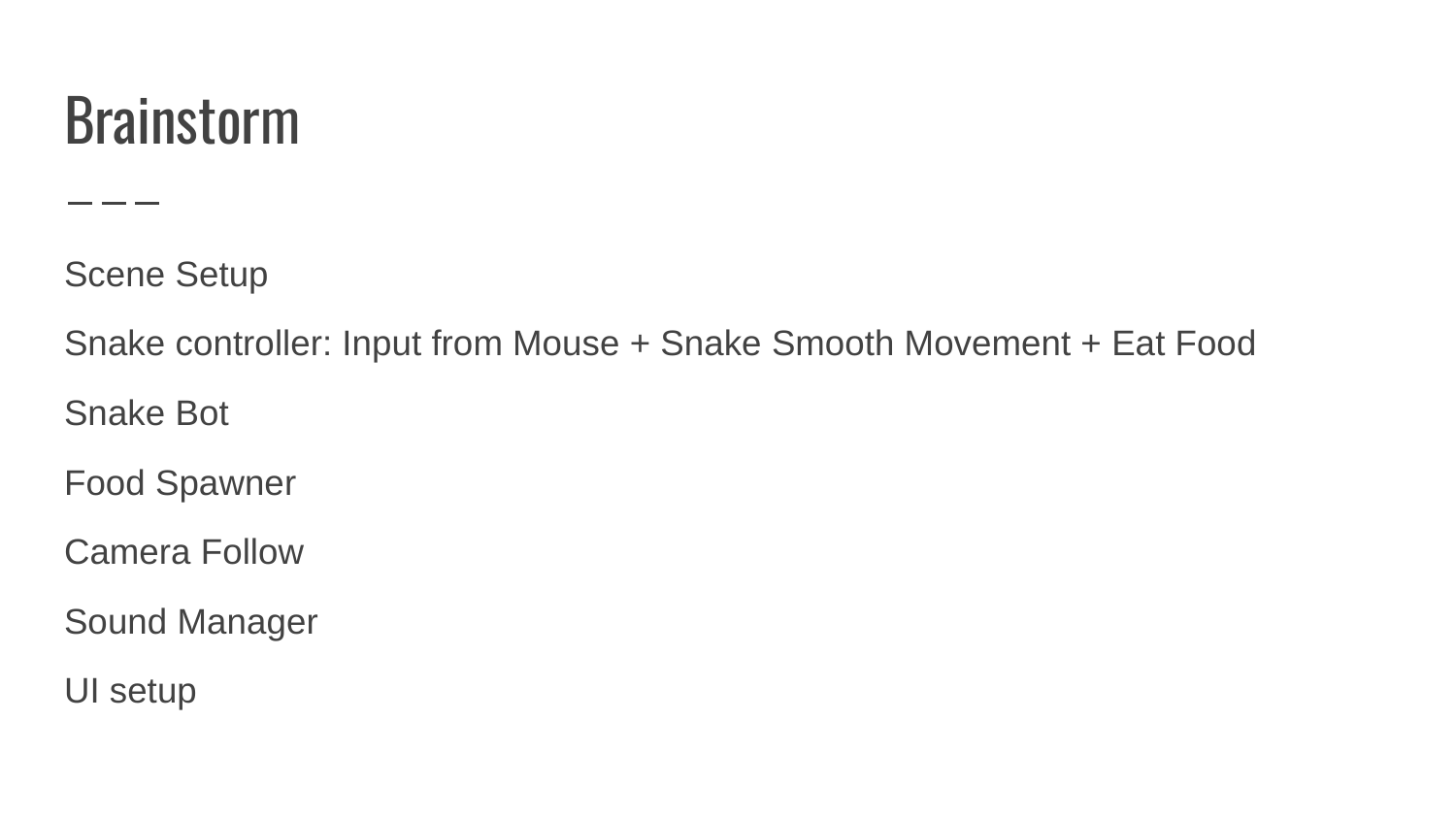

# Brainstorm
Scene Setup
Snake controller: Input from Mouse + Snake Smooth Movement + Eat Food
Snake Bot
Food Spawner
Camera Follow
Sound Manager
UI setup